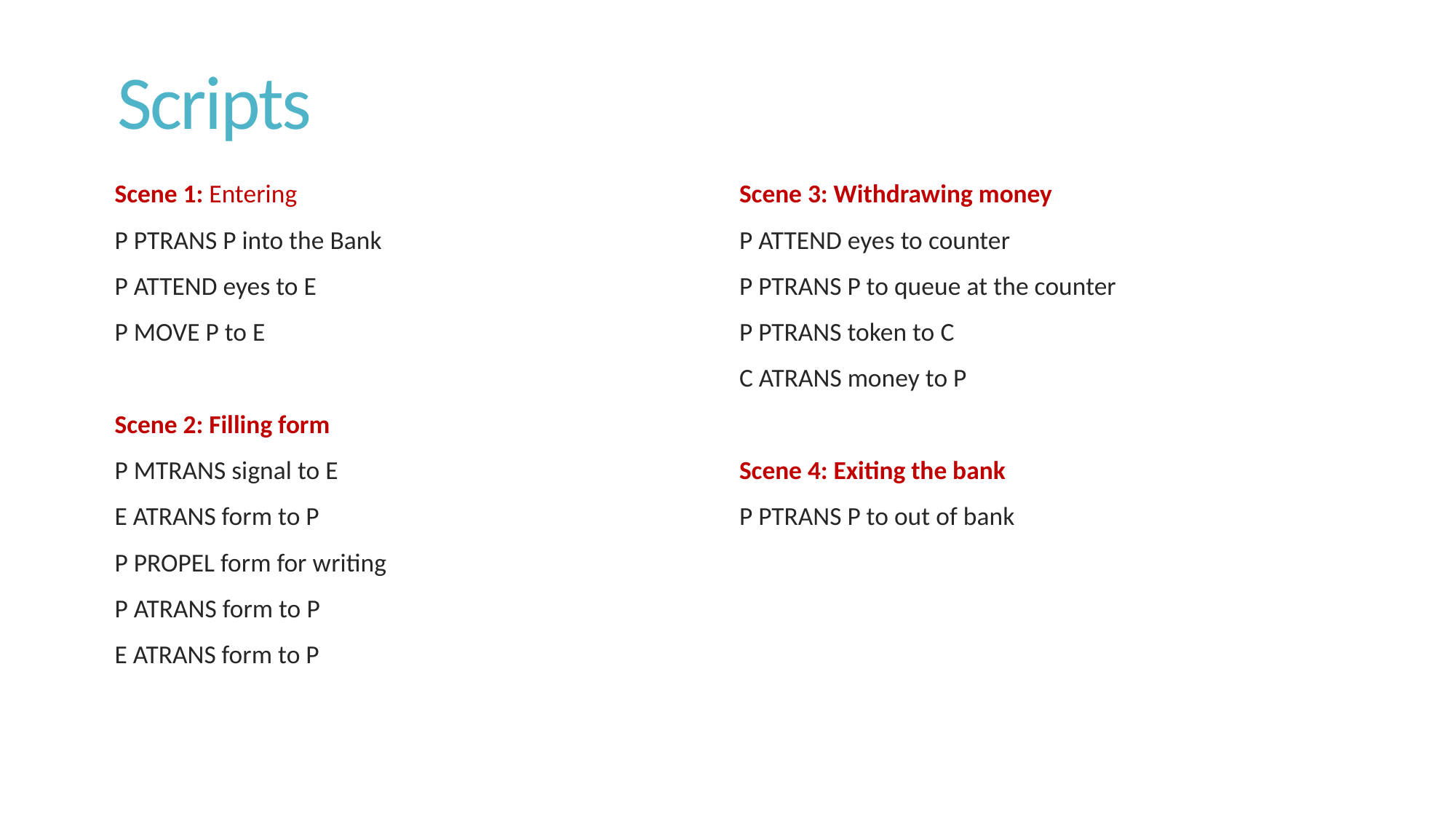

# Scripts
Scene 1: Entering
P PTRANS P into the Bank
P ATTEND eyes to E
P MOVE P to E

Scene 2: Filling form
P MTRANS signal to E
E ATRANS form to P
P PROPEL form for writing
P ATRANS form to P
E ATRANS form to P

Scene 3: Withdrawing money
P ATTEND eyes to counter
P PTRANS P to queue at the counter
P PTRANS token to C
C ATRANS money to P

Scene 4: Exiting the bank
P PTRANS P to out of bank